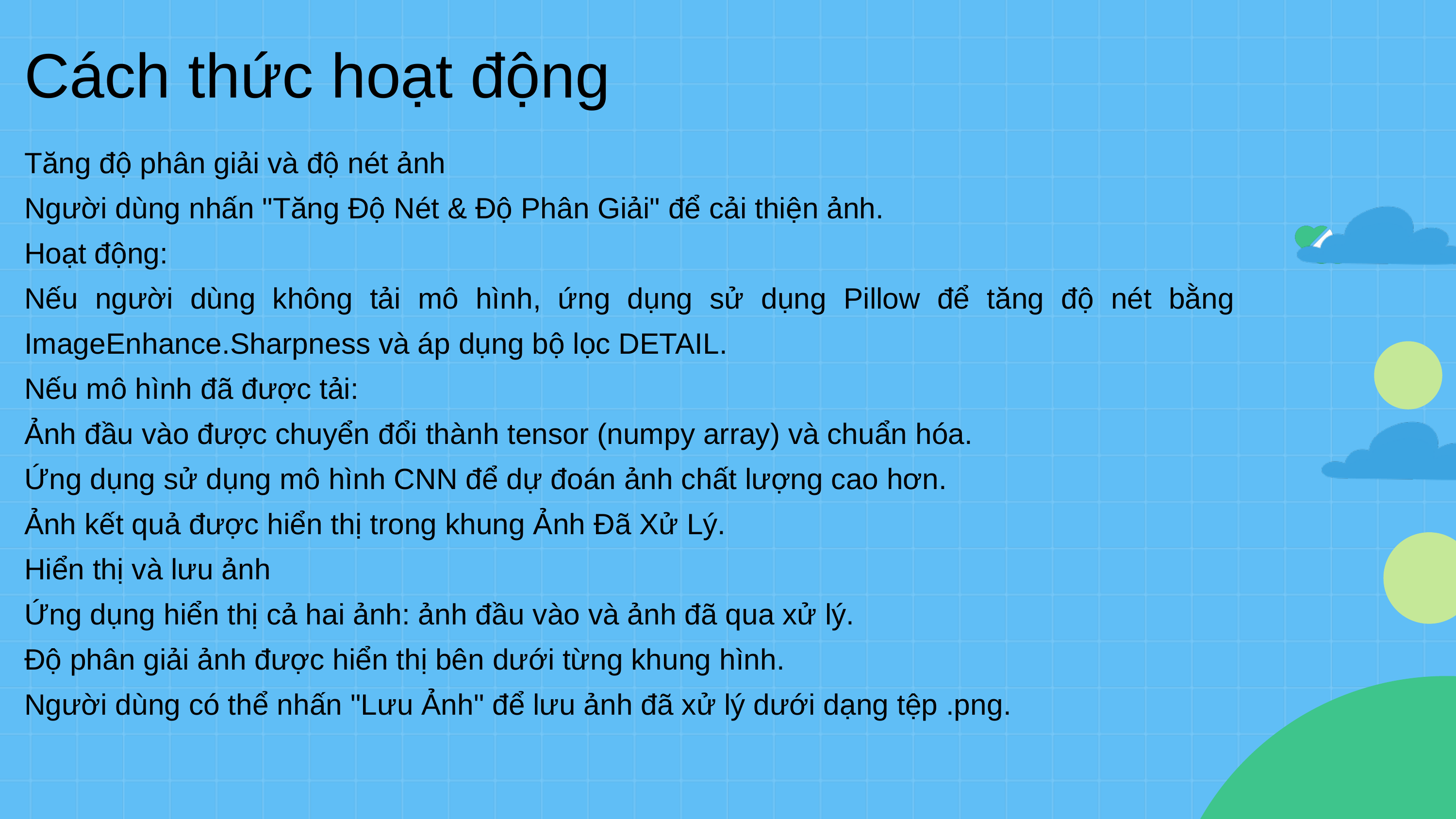

Cách thức hoạt động
Tăng độ phân giải và độ nét ảnh
Người dùng nhấn "Tăng Độ Nét & Độ Phân Giải" để cải thiện ảnh.
Hoạt động:
Nếu người dùng không tải mô hình, ứng dụng sử dụng Pillow để tăng độ nét bằng ImageEnhance.Sharpness và áp dụng bộ lọc DETAIL.
Nếu mô hình đã được tải:
Ảnh đầu vào được chuyển đổi thành tensor (numpy array) và chuẩn hóa.
Ứng dụng sử dụng mô hình CNN để dự đoán ảnh chất lượng cao hơn.
Ảnh kết quả được hiển thị trong khung Ảnh Đã Xử Lý.
Hiển thị và lưu ảnh
Ứng dụng hiển thị cả hai ảnh: ảnh đầu vào và ảnh đã qua xử lý.
Độ phân giải ảnh được hiển thị bên dưới từng khung hình.
Người dùng có thể nhấn "Lưu Ảnh" để lưu ảnh đã xử lý dưới dạng tệp .png.